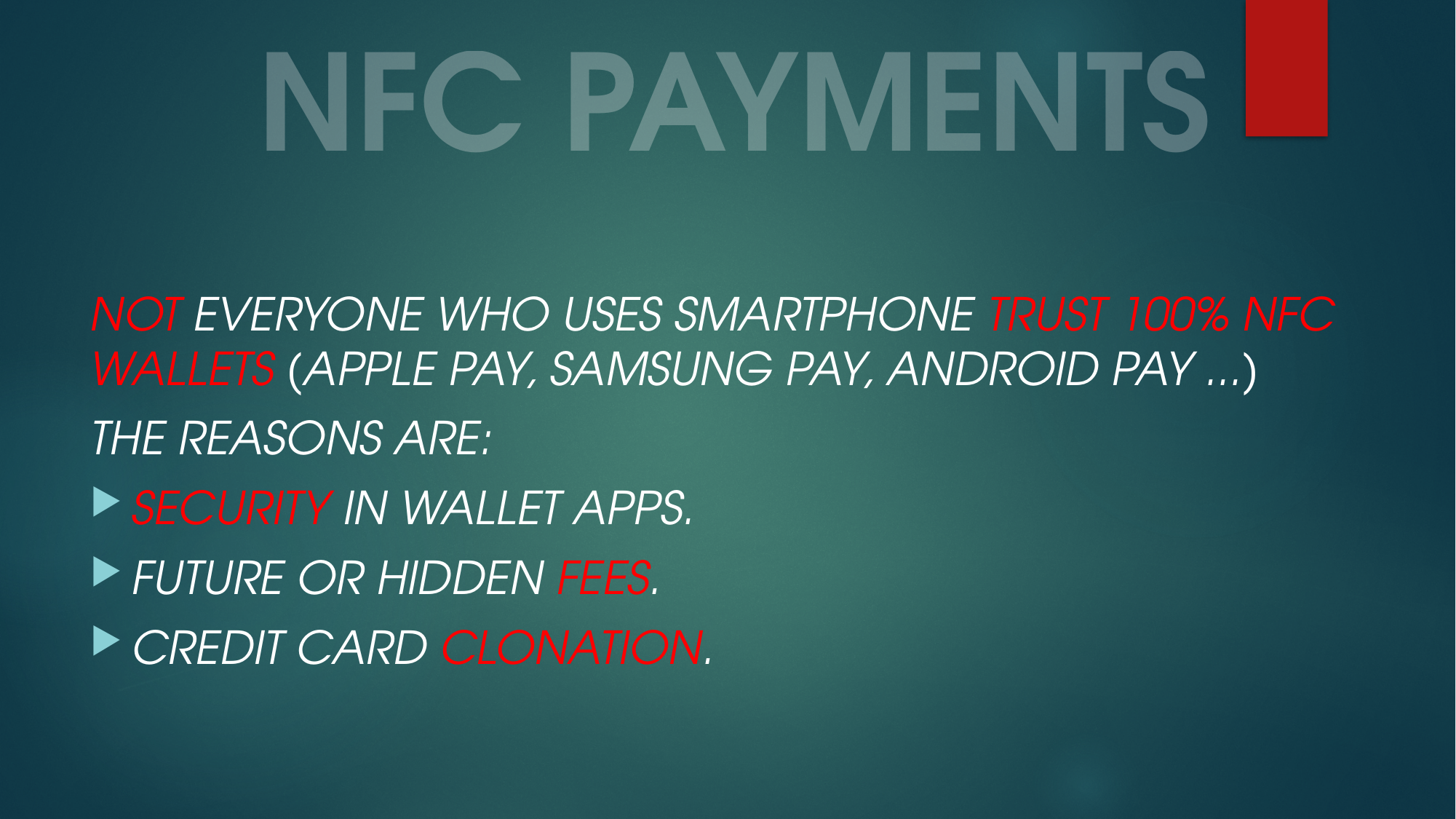

# NFC PAYMENTS
NOT EVERYONE WHO USES SMARTPHONE TRUST 100% NFC WALLETS (APPLE PAY, SAMSUNG PAY, ANDROID PAY ...)
THE REASONS ARE:
SECURITY IN WALLET APPS.
FUTURE OR HIDDEN FEES.
CREDIT CARD CLONATION.